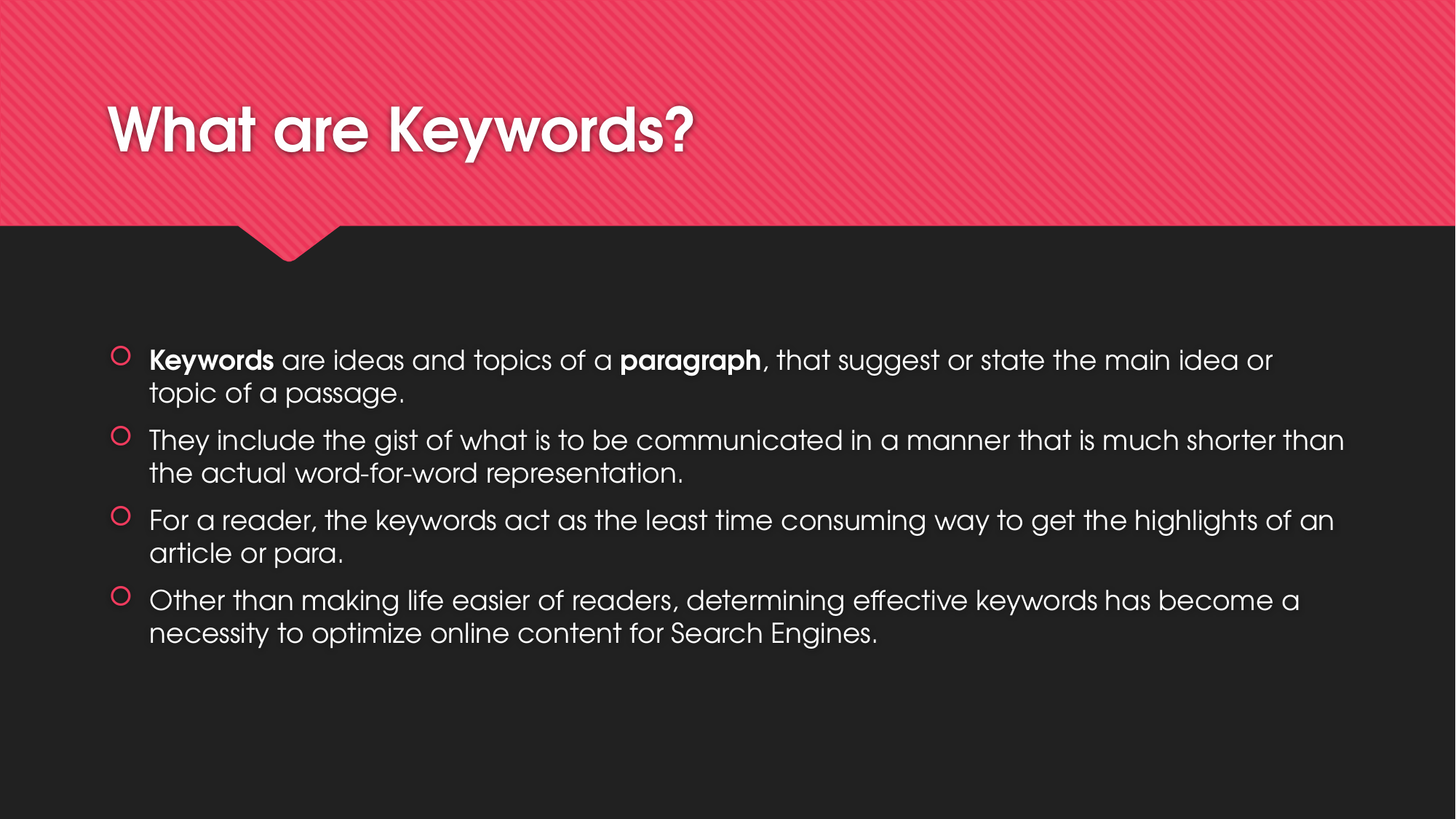

# What are Keywords?
Keywords are ideas and topics of a paragraph, that suggest or state the main idea or topic of a passage.
They include the gist of what is to be communicated in a manner that is much shorter than the actual word-for-word representation.
For a reader, the keywords act as the least time consuming way to get the highlights of an article or para.
Other than making life easier of readers, determining effective keywords has become a necessity to optimize online content for Search Engines.